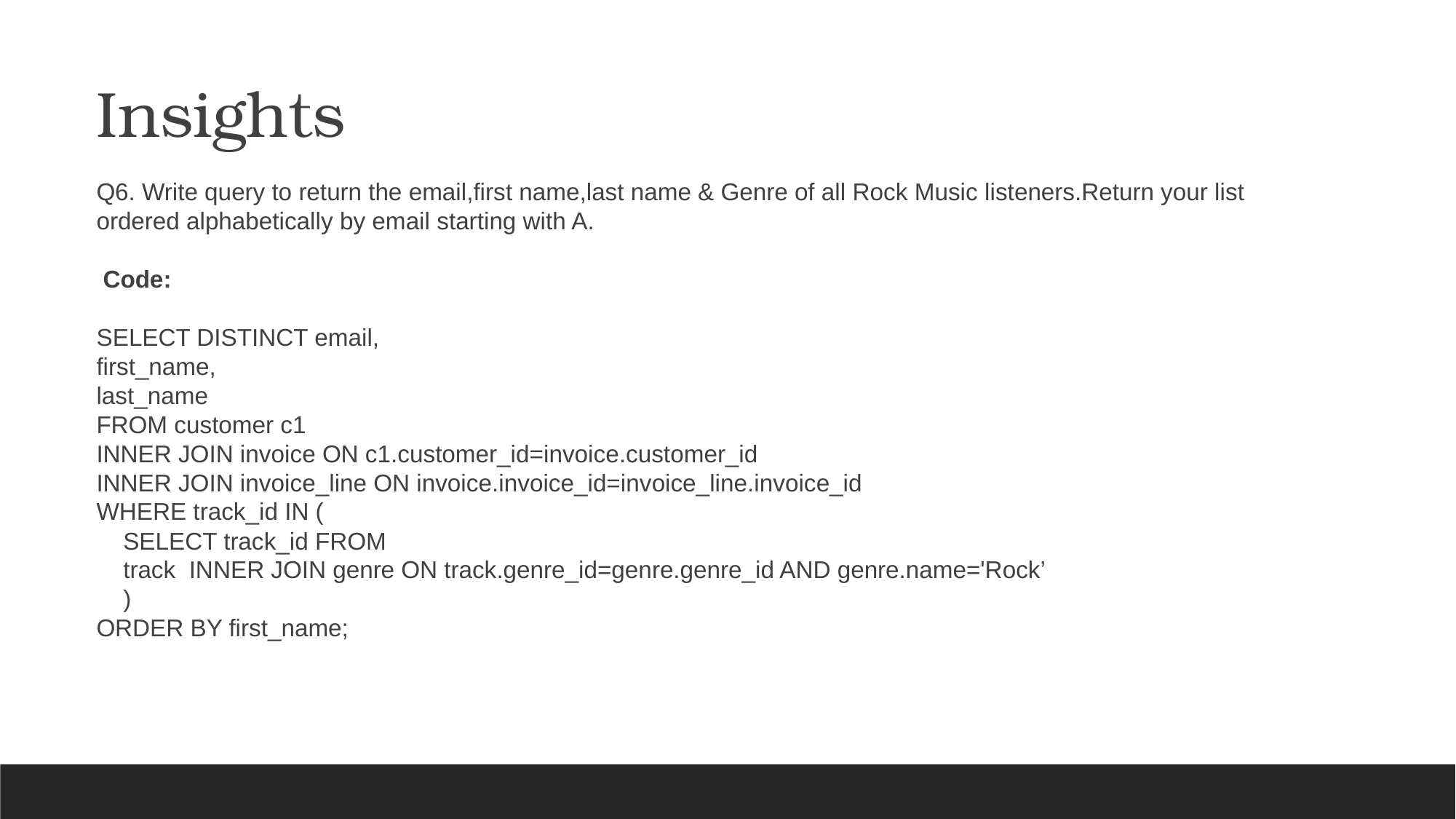

Insights
Q6. Write query to return the email,first name,last name & Genre of all Rock Music listeners.Return your list ordered alphabetically by email starting with A.

 Code:

SELECT DISTINCT email,
first_name,
last_name
FROM customer c1
INNER JOIN invoice ON c1.customer_id=invoice.customer_id
INNER JOIN invoice_line ON invoice.invoice_id=invoice_line.invoice_id
WHERE track_id IN (
    SELECT track_id FROM
    track  INNER JOIN genre ON track.genre_id=genre.genre_id AND genre.name='Rock’
    )
ORDER BY first_name;